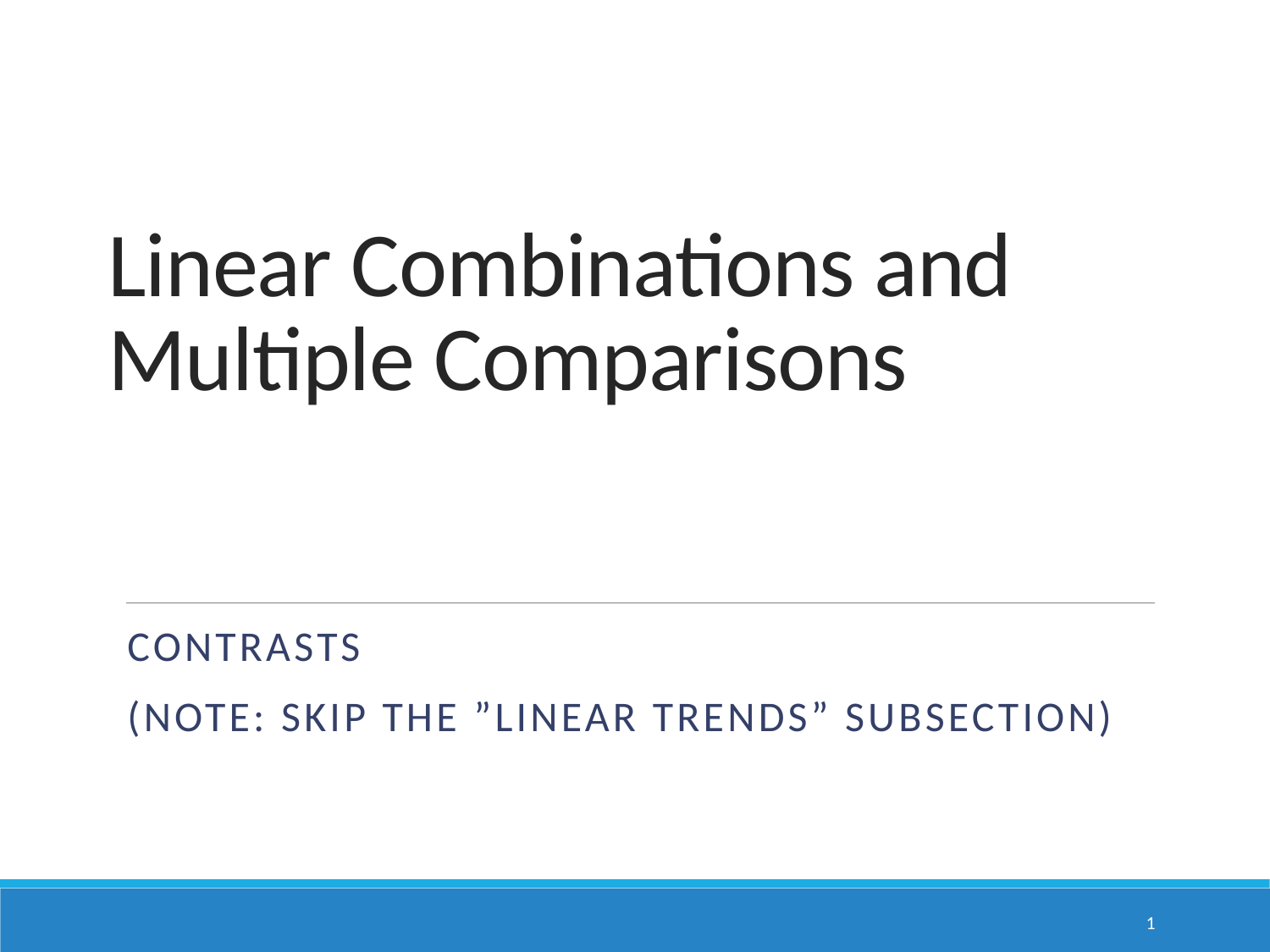

# Linear Combinations and Multiple Comparisons
Contrasts
(Note: Skip the ”linear trends” subSection)
1